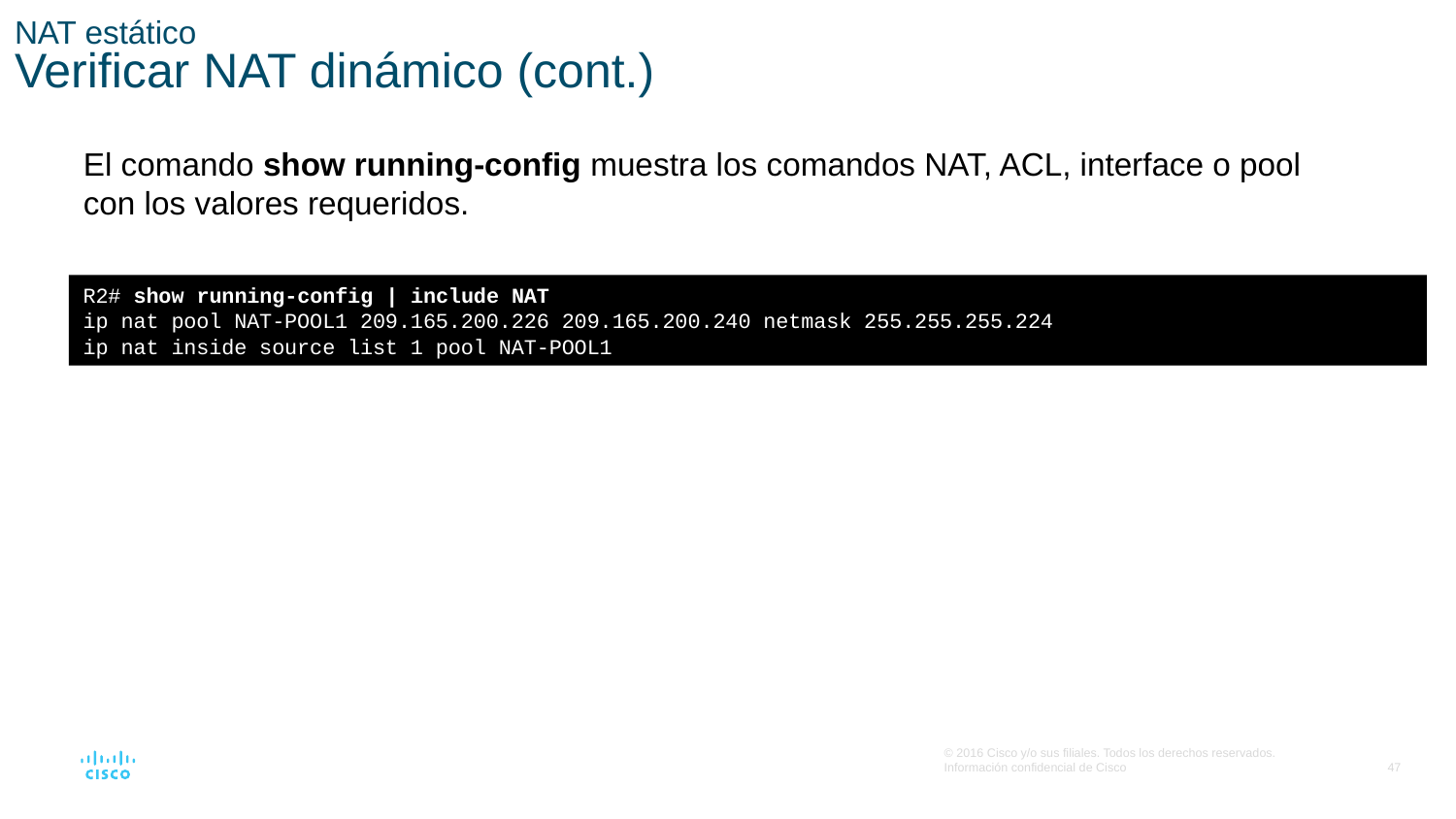

# NAT estático Verificar NAT dinámico (cont.)
El comando show running-config muestra los comandos NAT, ACL, interface o pool con los valores requeridos.
R2# show running-config | include NAT
ip nat pool NAT-POOL1 209.165.200.226 209.165.200.240 netmask 255.255.255.224
ip nat inside source list 1 pool NAT-POOL1